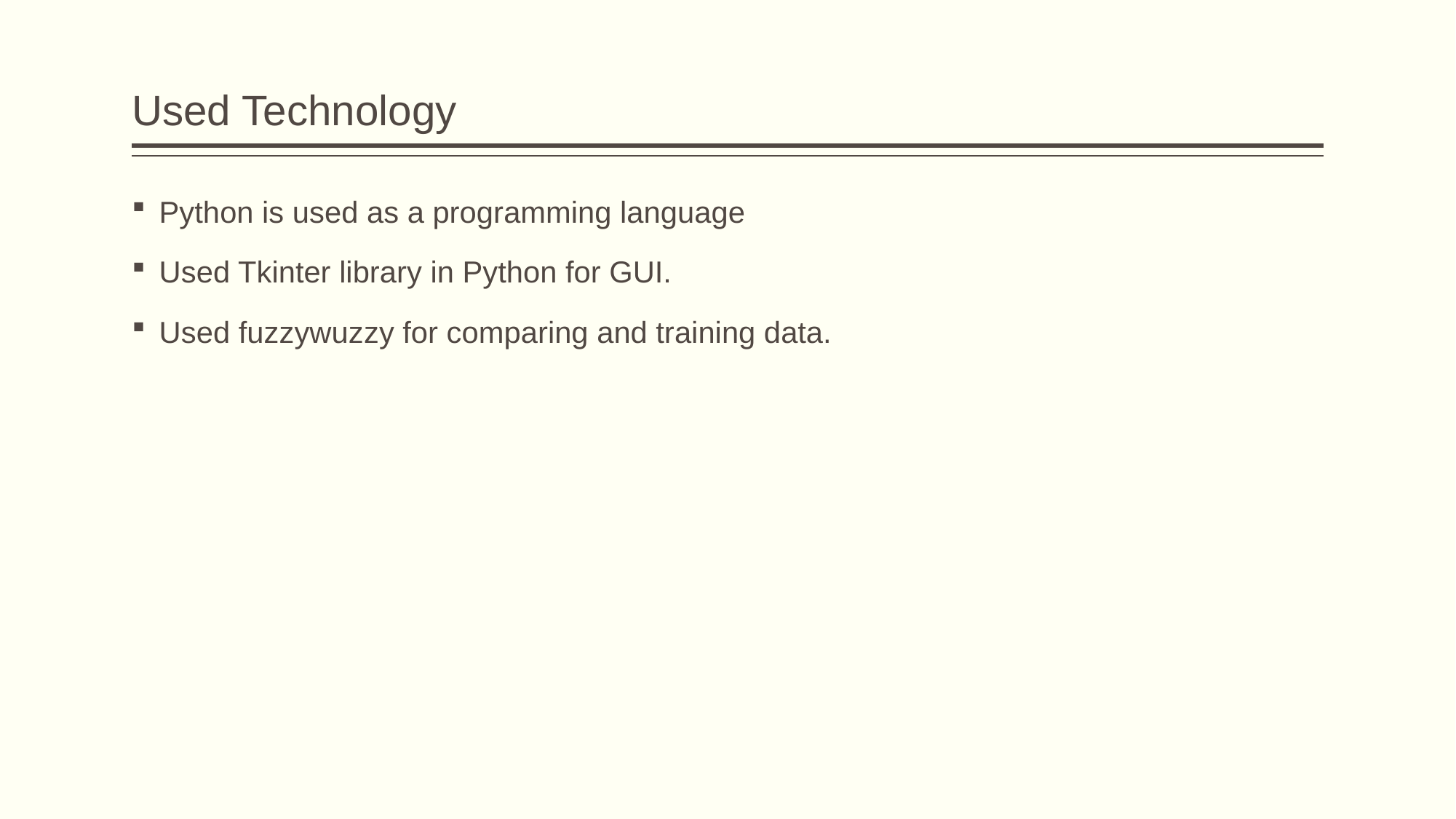

# Used Technology
Python is used as a programming language
Used Tkinter library in Python for GUI.
Used fuzzywuzzy for comparing and training data.